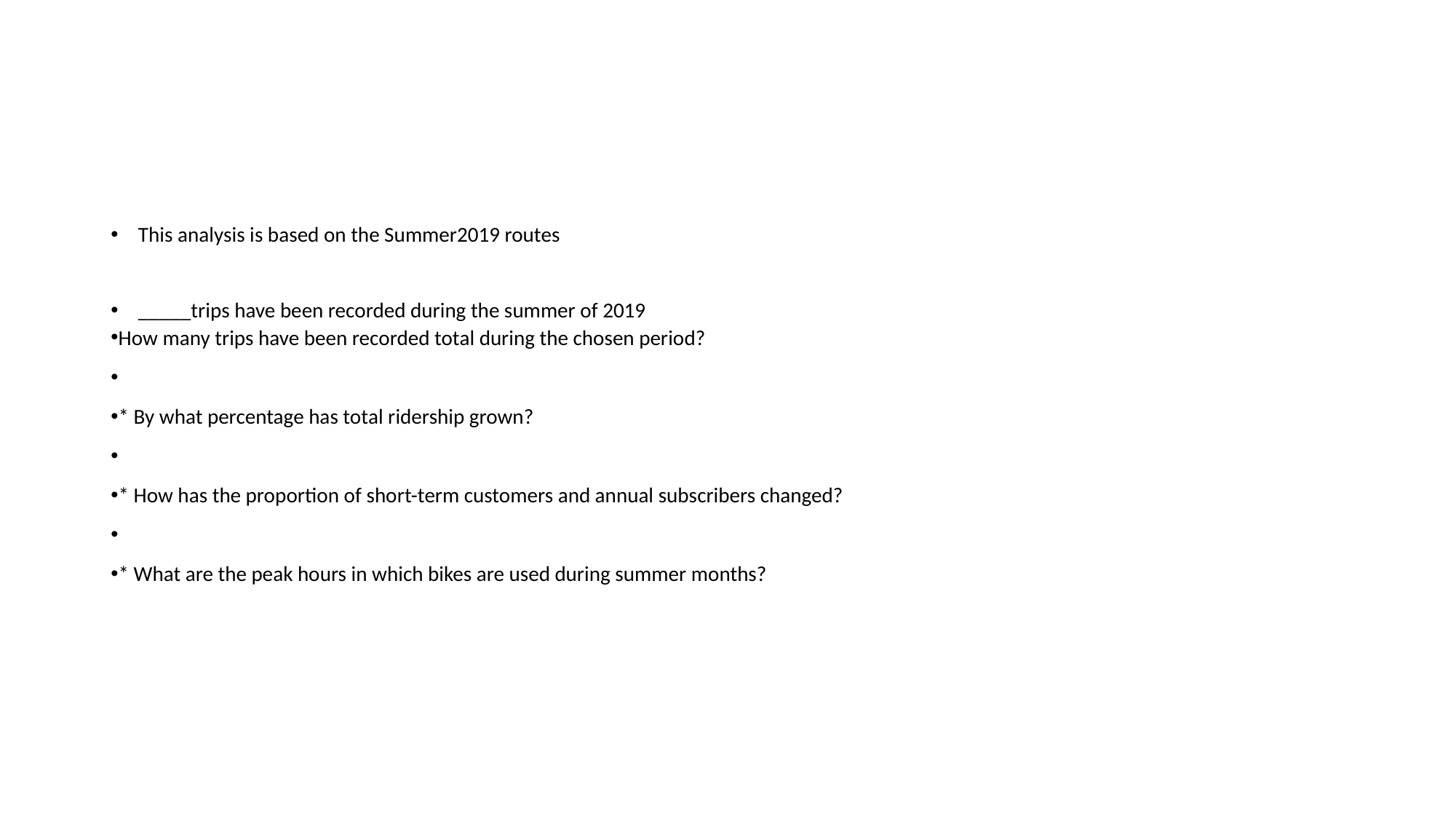

#
This analysis is based on the Summer2019 routes

_____trips have been recorded during the summer of 2019
How many trips have been recorded total during the chosen period?

* By what percentage has total ridership grown?

* How has the proportion of short-term customers and annual subscribers changed?

* What are the peak hours in which bikes are used during summer months?